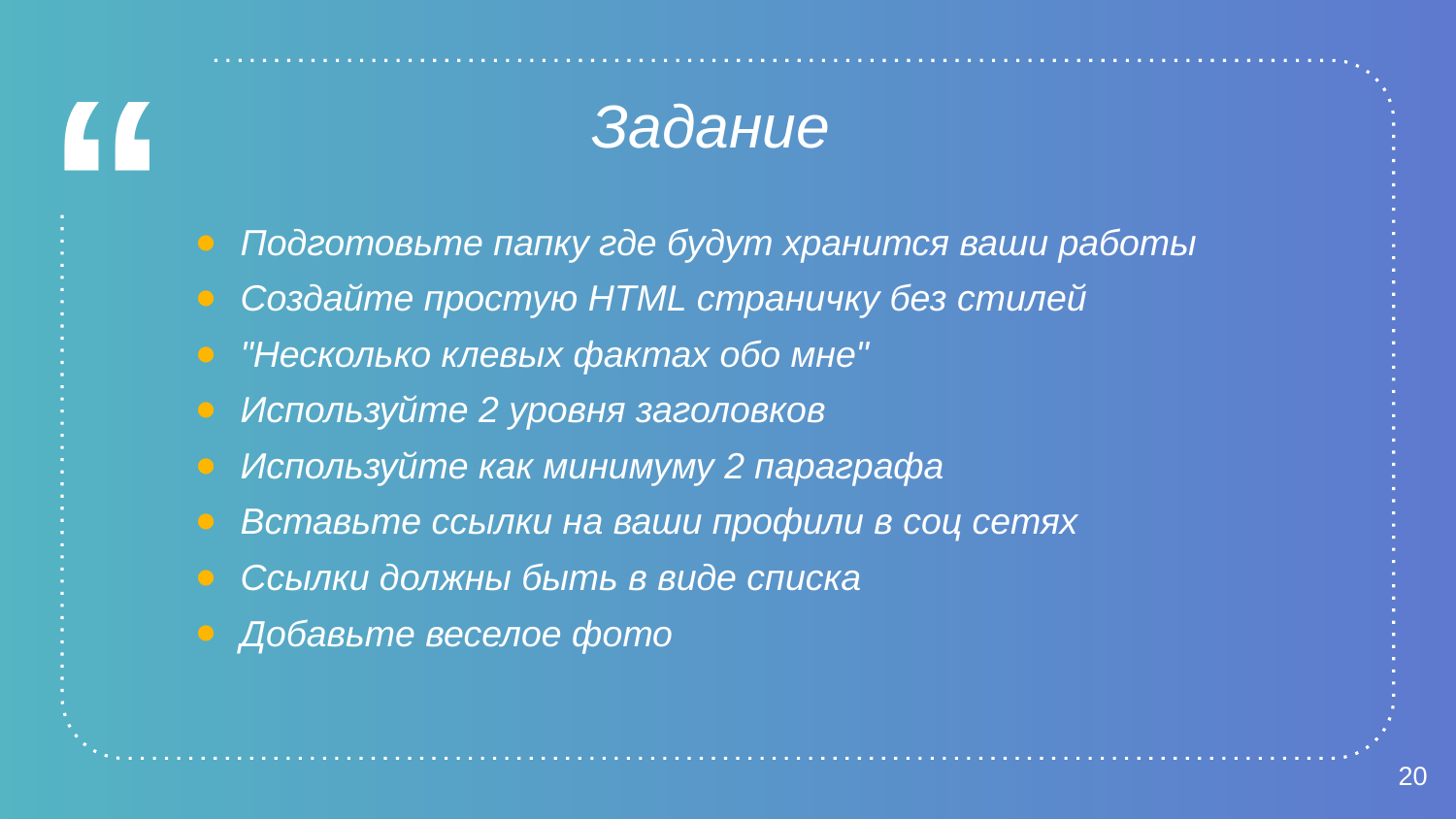

Задание
Подготовьте папку где будут хранится ваши работы
Создайте простую HTML страничку без стилей
"Несколько клевых фактах обо мне"
Используйте 2 уровня заголовков
Используйте как минимуму 2 параграфа
Вставьте ссылки на ваши профили в соц сетях
Ссылки должны быть в виде списка
Добавьте веселое фото
20